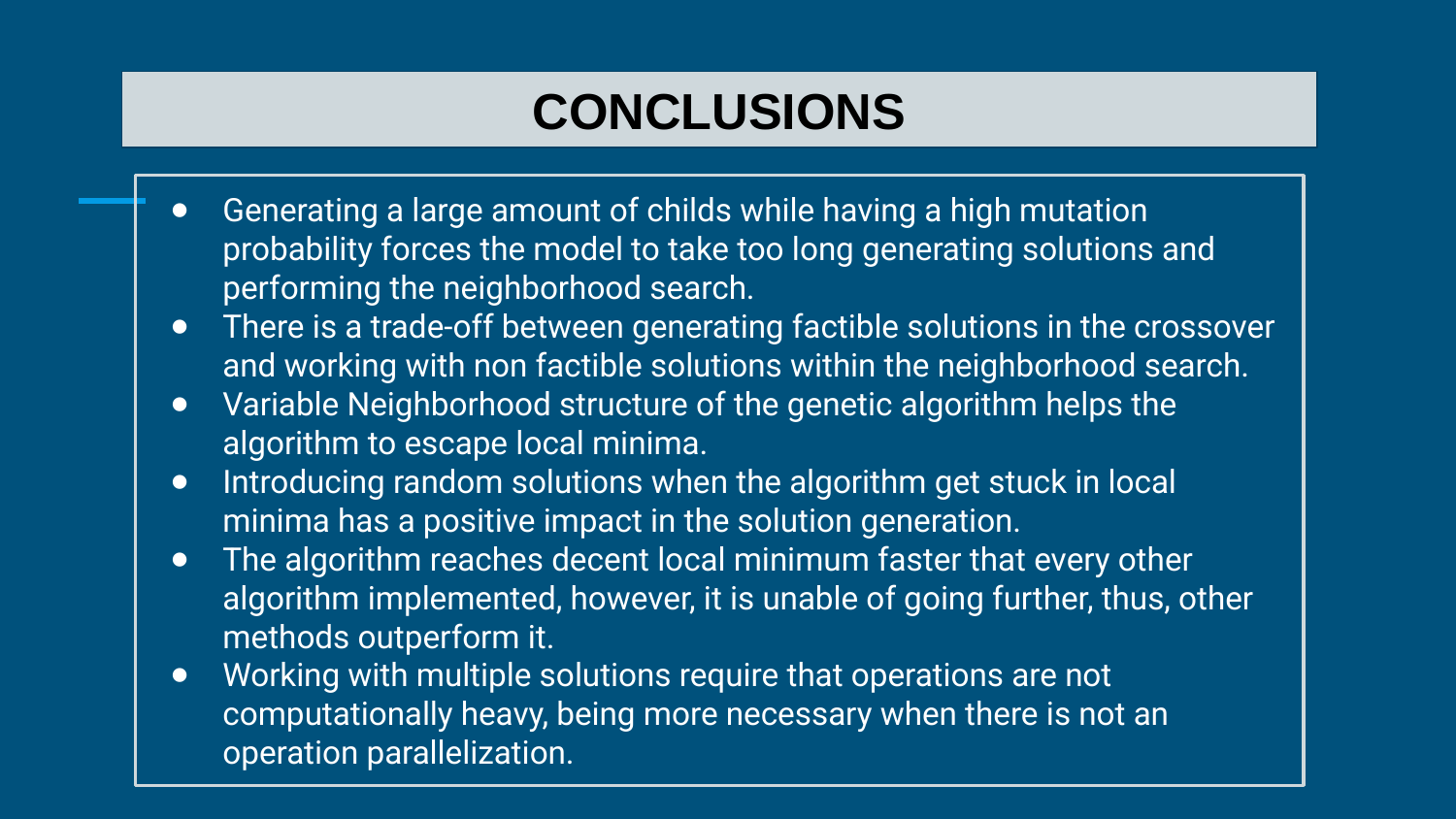

CONCLUSIONS
Generating a large amount of childs while having a high mutation probability forces the model to take too long generating solutions and performing the neighborhood search.
There is a trade-off between generating factible solutions in the crossover and working with non factible solutions within the neighborhood search.
Variable Neighborhood structure of the genetic algorithm helps the algorithm to escape local minima.
Introducing random solutions when the algorithm get stuck in local minima has a positive impact in the solution generation.
The algorithm reaches decent local minimum faster that every other algorithm implemented, however, it is unable of going further, thus, other methods outperform it.
Working with multiple solutions require that operations are not computationally heavy, being more necessary when there is not an operation parallelization.